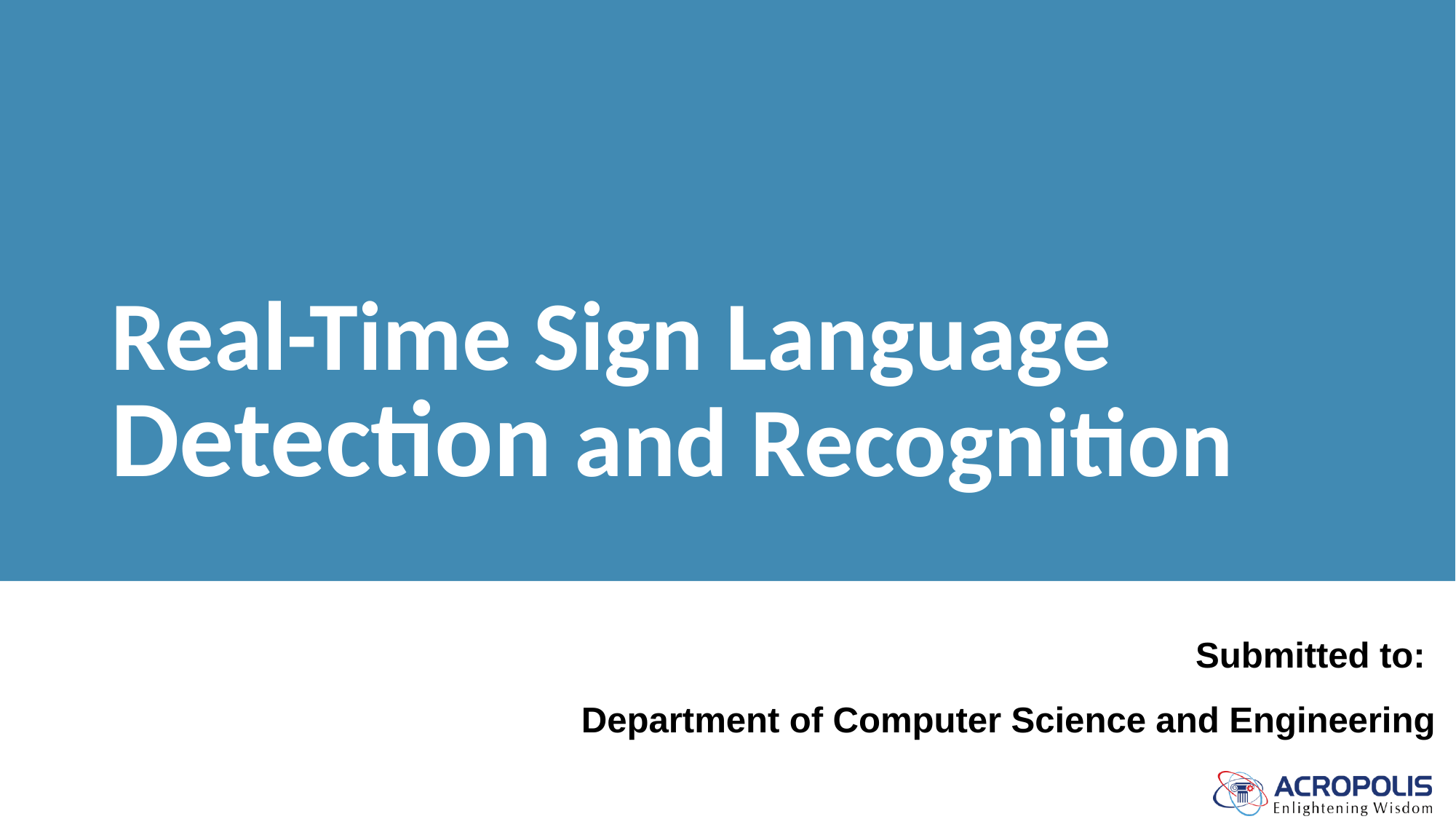

# Real-Time Sign Language Detection and Recognition
Submitted to:
Department of Computer Science and Engineering